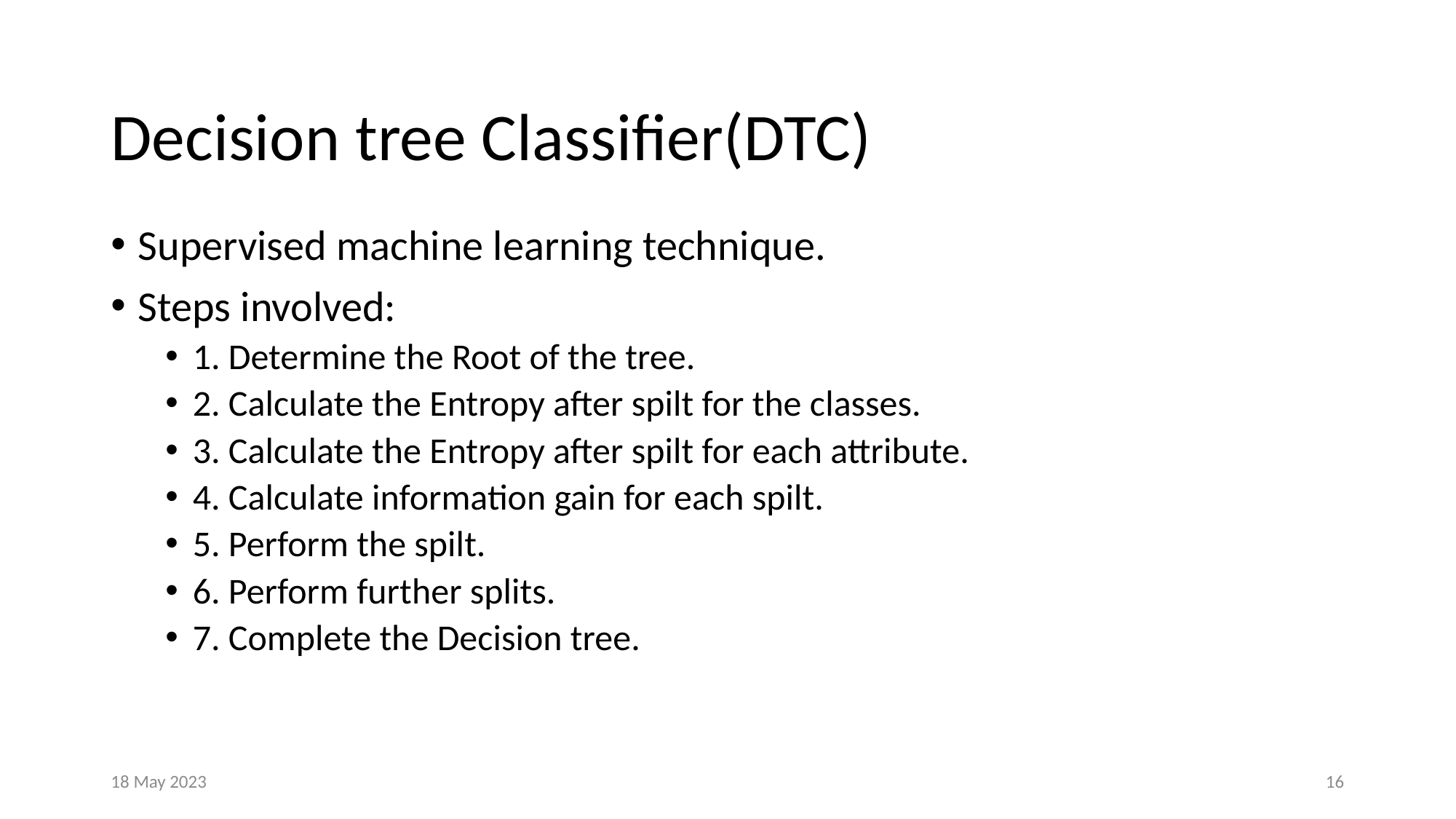

# Decision tree Classifier(DTC)
Supervised machine learning technique.
Steps involved:
1. Determine the Root of the tree.
2. Calculate the Entropy after spilt for the classes.
3. Calculate the Entropy after spilt for each attribute.
4. Calculate information gain for each spilt.
5. Perform the spilt.
6. Perform further splits.
7. Complete the Decision tree.
18 May 2023
16